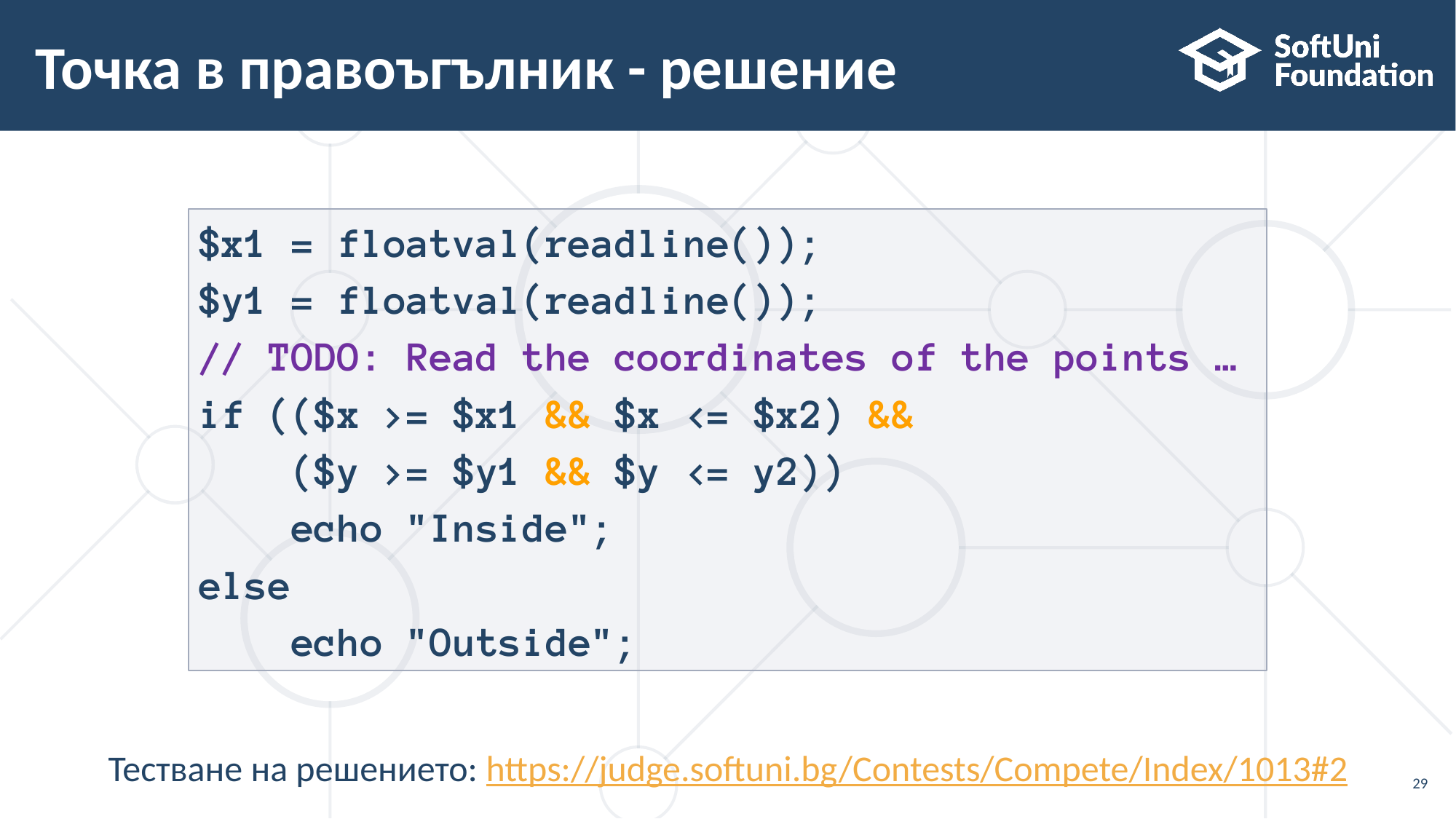

# Точка в правоъгълник - решение
$x1 = floatval(readline());
$y1 = floatval(readline());
// TODO: Read the coordinates of the points …
if (($x >= $x1 && $x <= $x2) &&
    ($y >= $y1 && $y <= y2))
    echo "Inside";
else
    echo "Outside";
Тестване на решението: https://judge.softuni.bg/Contests/Compete/Index/1013#2
29